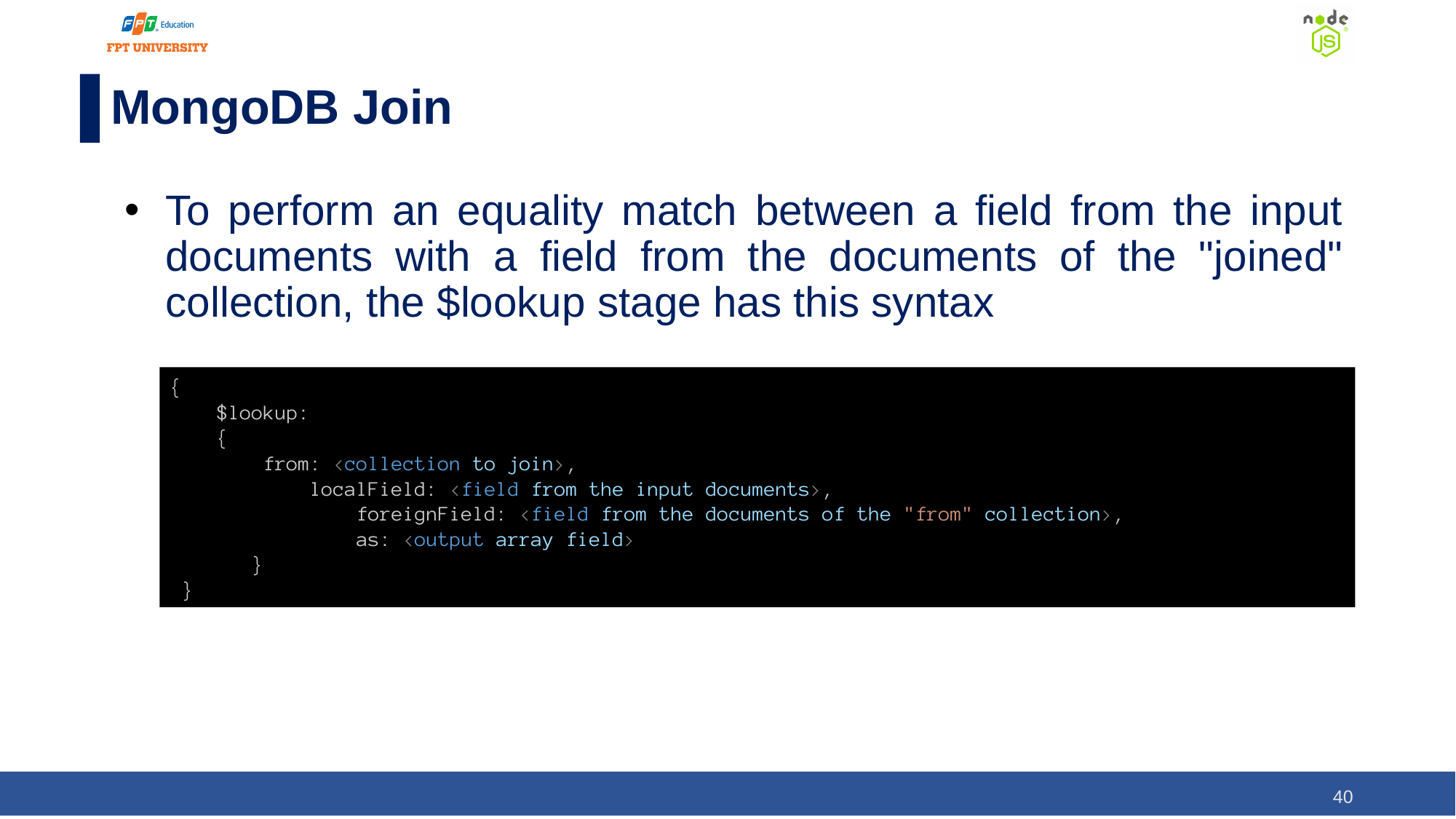

# MongoDB Join
To perform an equality match between a field from the input documents with a field from the documents of the "joined" collection, the $lookup stage has this syntax

{
    $lookup:
    {
        from: <collection to join>,
            localField: <field from the input documents>,
                foreignField: <field from the documents of the "from" collection>,
                as: <output array field>
       }
 }
40